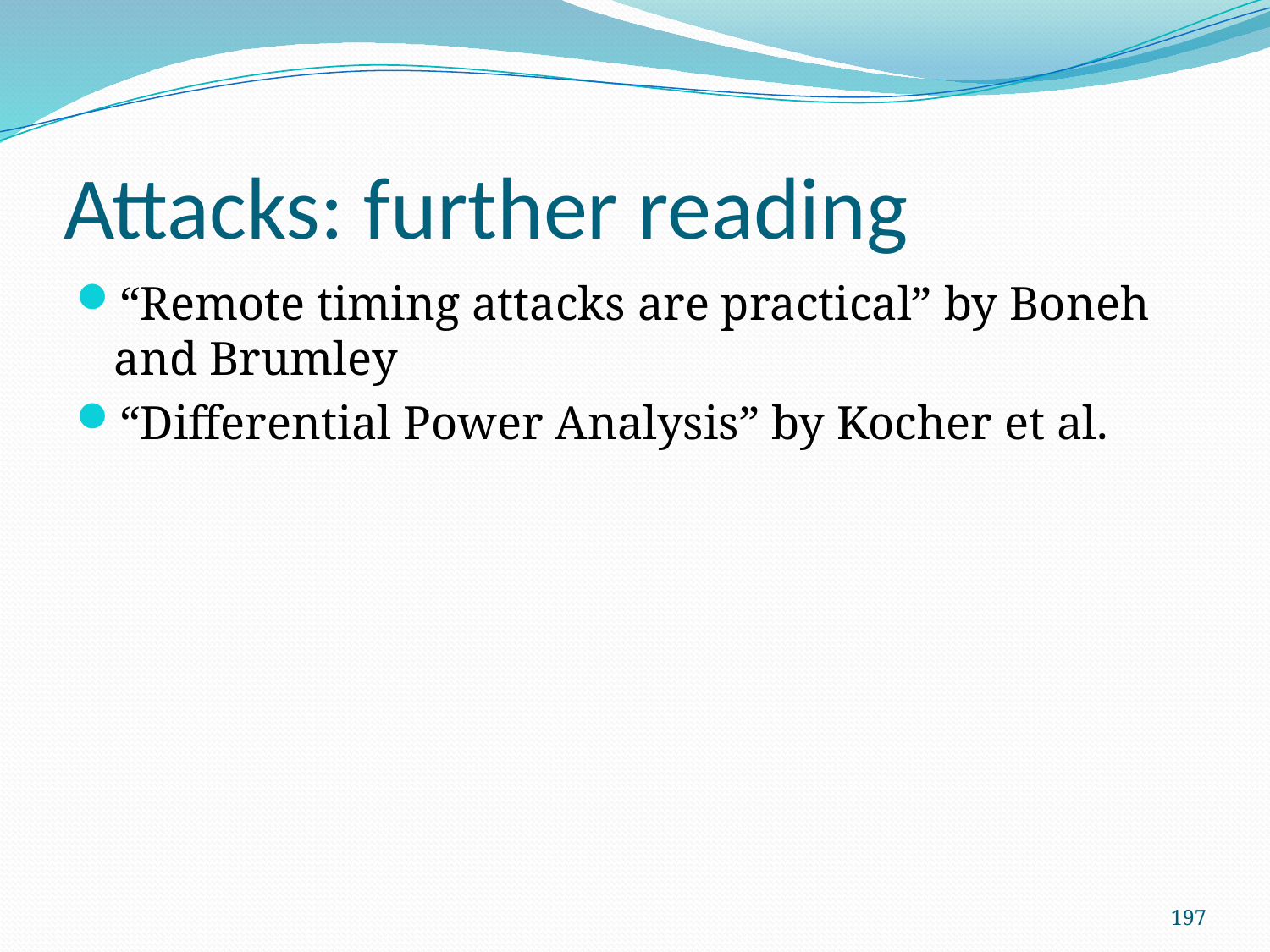

# Attacks: further reading
“Remote timing attacks are practical” by Boneh and Brumley
“Differential Power Analysis” by Kocher et al.

197